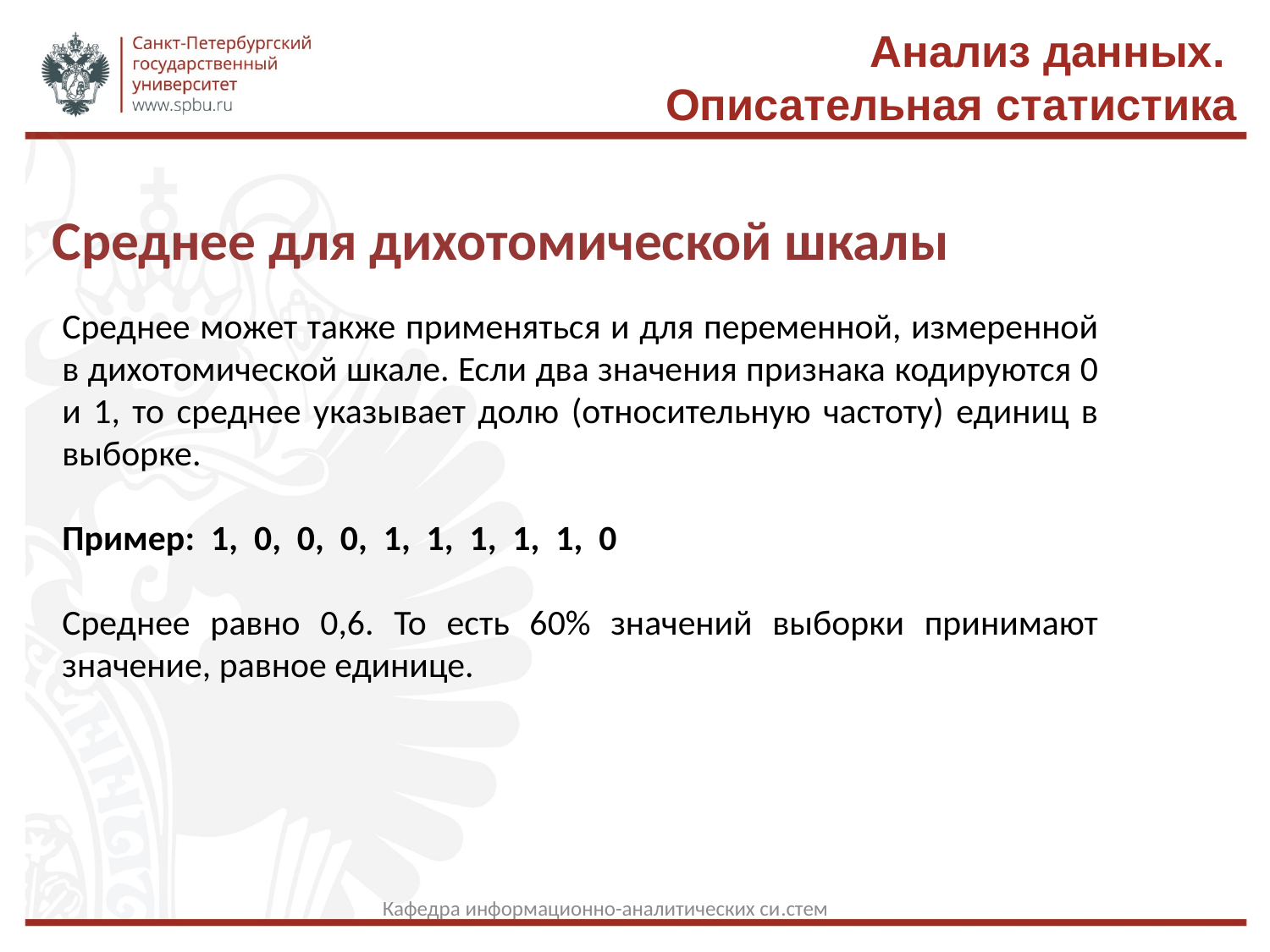

Анализ данных.
Описательная статистика

Среднее для дихотомической шкалы

Среднее может также применяться и для переменной, измеренной в дихотомической шкале. Если два значения признака кодируются 0 и 1, то среднее указывает долю (относительную частоту) единиц в выборке.

Пример:  1,  0,  0,  0,  1,  1,  1,  1,  1,  0

Среднее равно 0,6. То есть 60% значений выборки принимают значение, равное единице.
Кафедра информационно-аналитических си.стем